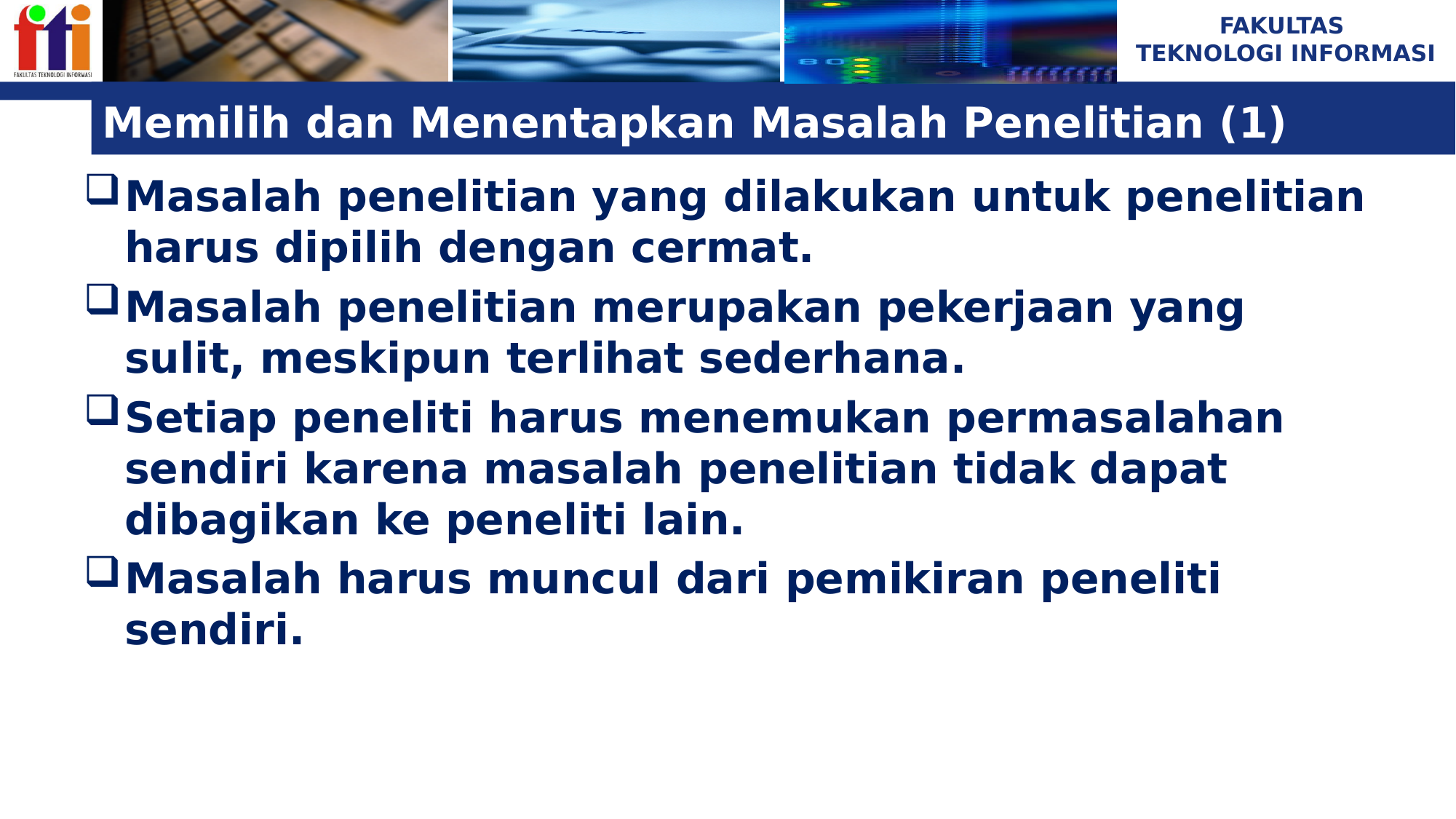

# Memilih dan Menentapkan Masalah Penelitian (1)
Masalah penelitian yang dilakukan untuk penelitian harus dipilih dengan cermat.
Masalah penelitian merupakan pekerjaan yang sulit, meskipun terlihat sederhana.
Setiap peneliti harus menemukan permasalahan sendiri karena masalah penelitian tidak dapat dibagikan ke peneliti lain.
Masalah harus muncul dari pemikiran peneliti sendiri.